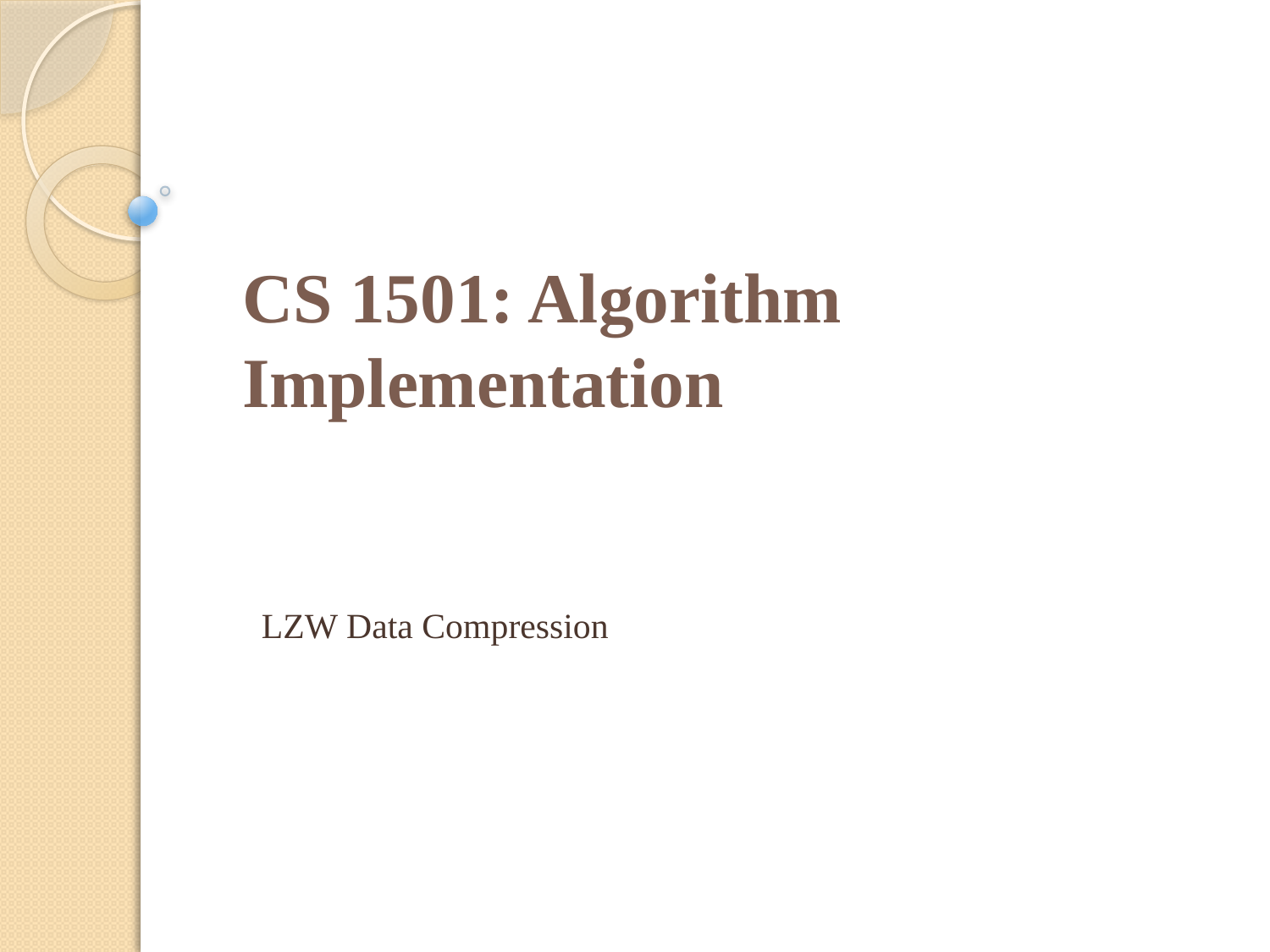

# CS 1501: Algorithm Implementation

LZW Data Compression